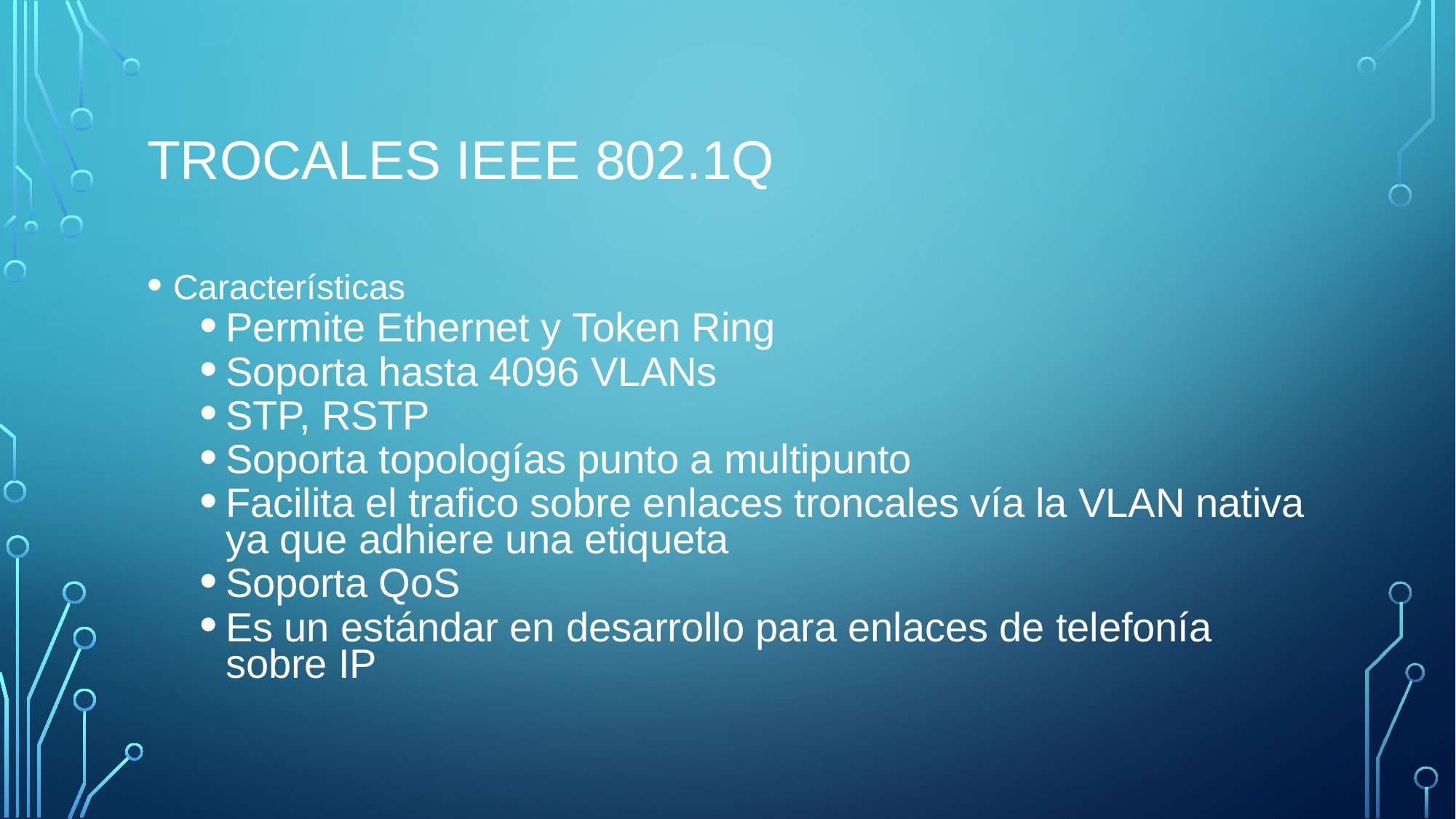

# Trocales IEEE 802.1Q
Características
Permite Ethernet y Token Ring
Soporta hasta 4096 VLANs
STP, RSTP
Soporta topologías punto a multipunto
Facilita el trafico sobre enlaces troncales vía la VLAN nativa ya que adhiere una etiqueta
Soporta QoS
Es un estándar en desarrollo para enlaces de telefonía sobre IP